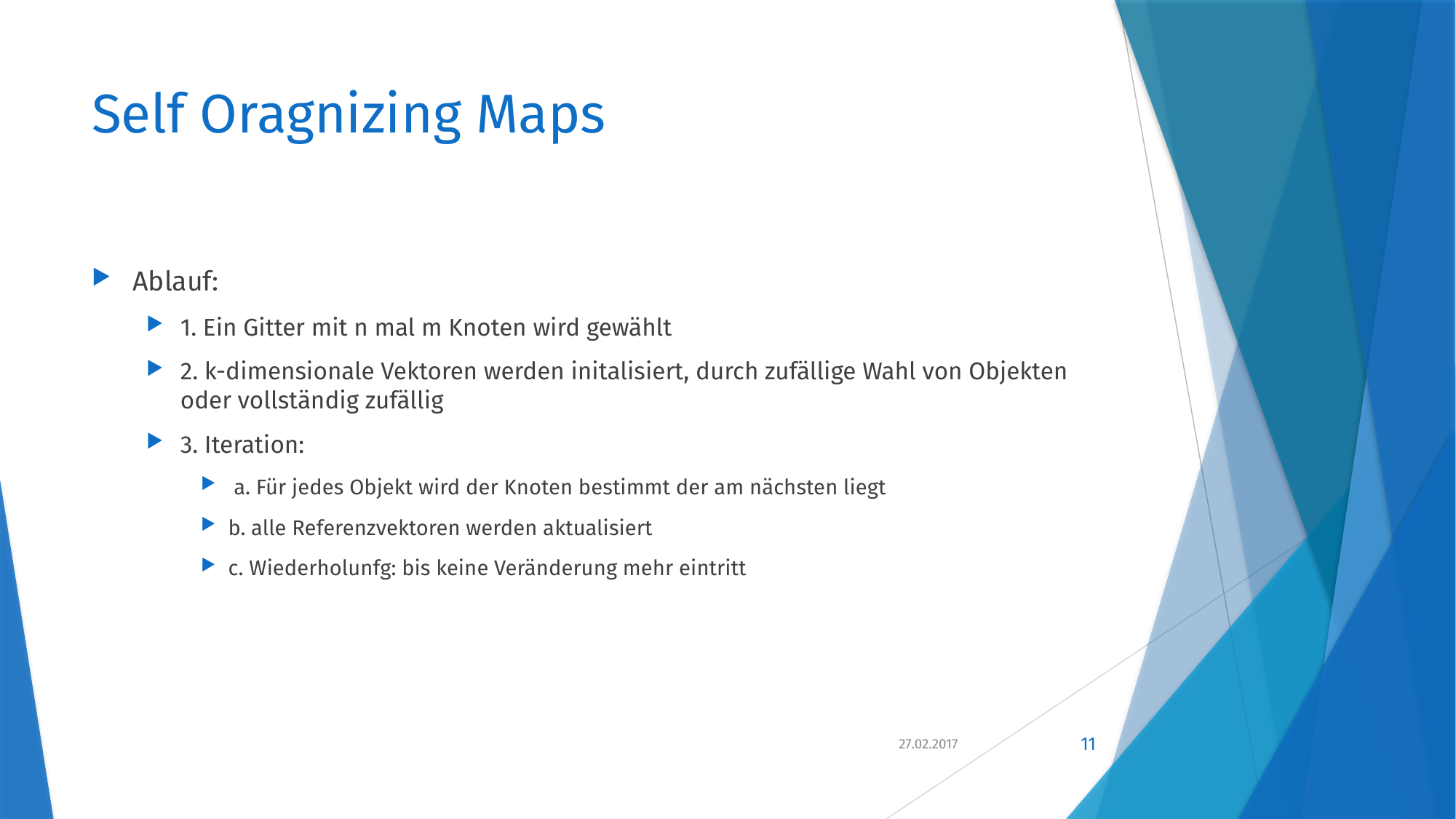

# Self Oragnizing Maps
Ablauf:
1. Ein Gitter mit n mal m Knoten wird gewählt
2. k-dimensionale Vektoren werden initalisiert, durch zufällige Wahl von Objekten oder vollständig zufällig
3. Iteration:
 a. Für jedes Objekt wird der Knoten bestimmt der am nächsten liegt
b. alle Referenzvektoren werden aktualisiert
c. Wiederholunfg: bis keine Veränderung mehr eintritt
27.02.2017
11